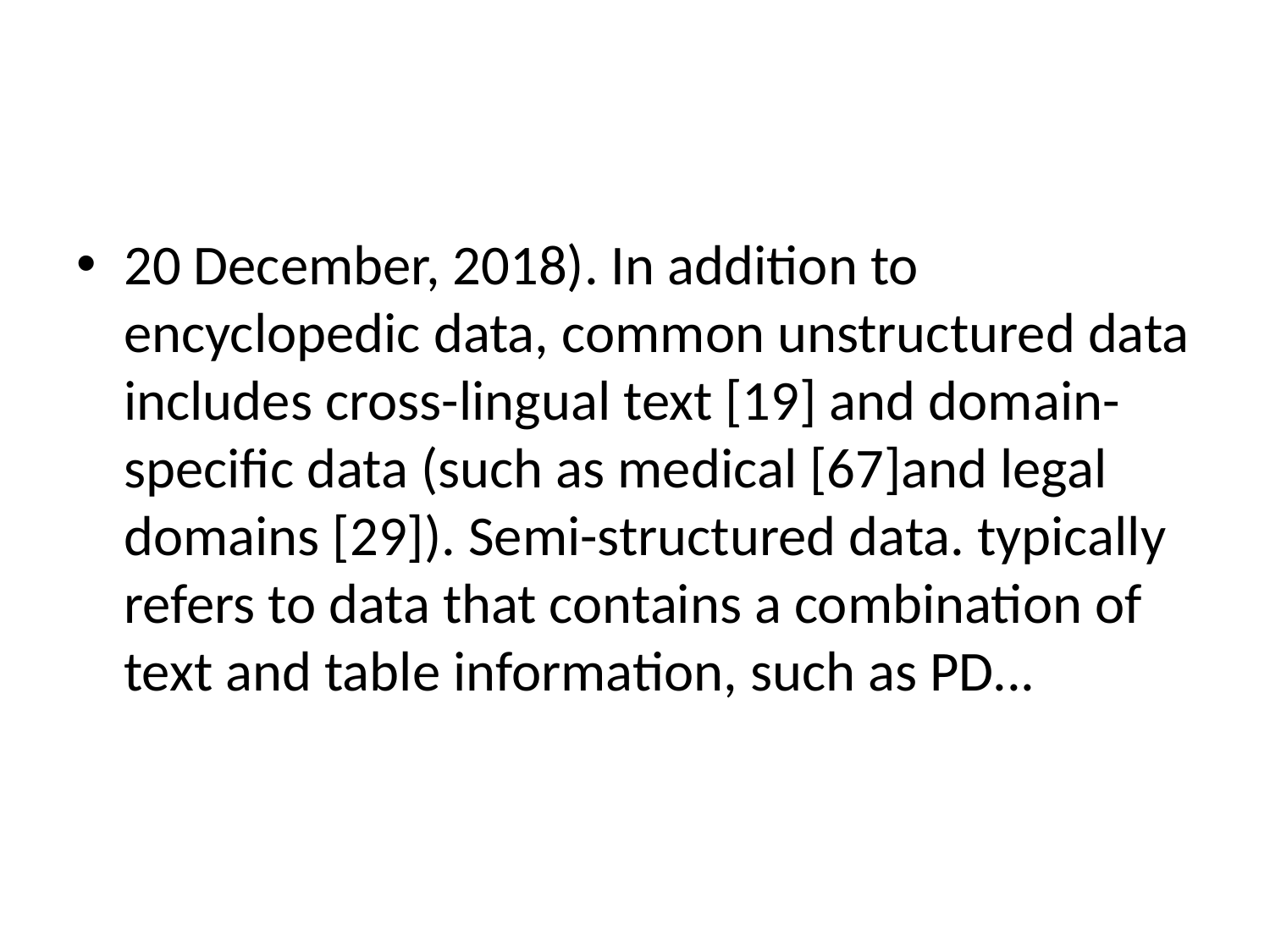

#
20 December, 2018). In addition to encyclopedic data, common unstructured data includes cross-lingual text [19] and domain- specific data (such as medical [67]and legal domains [29]). Semi-structured data. typically refers to data that contains a combination of text and table information, such as PD...